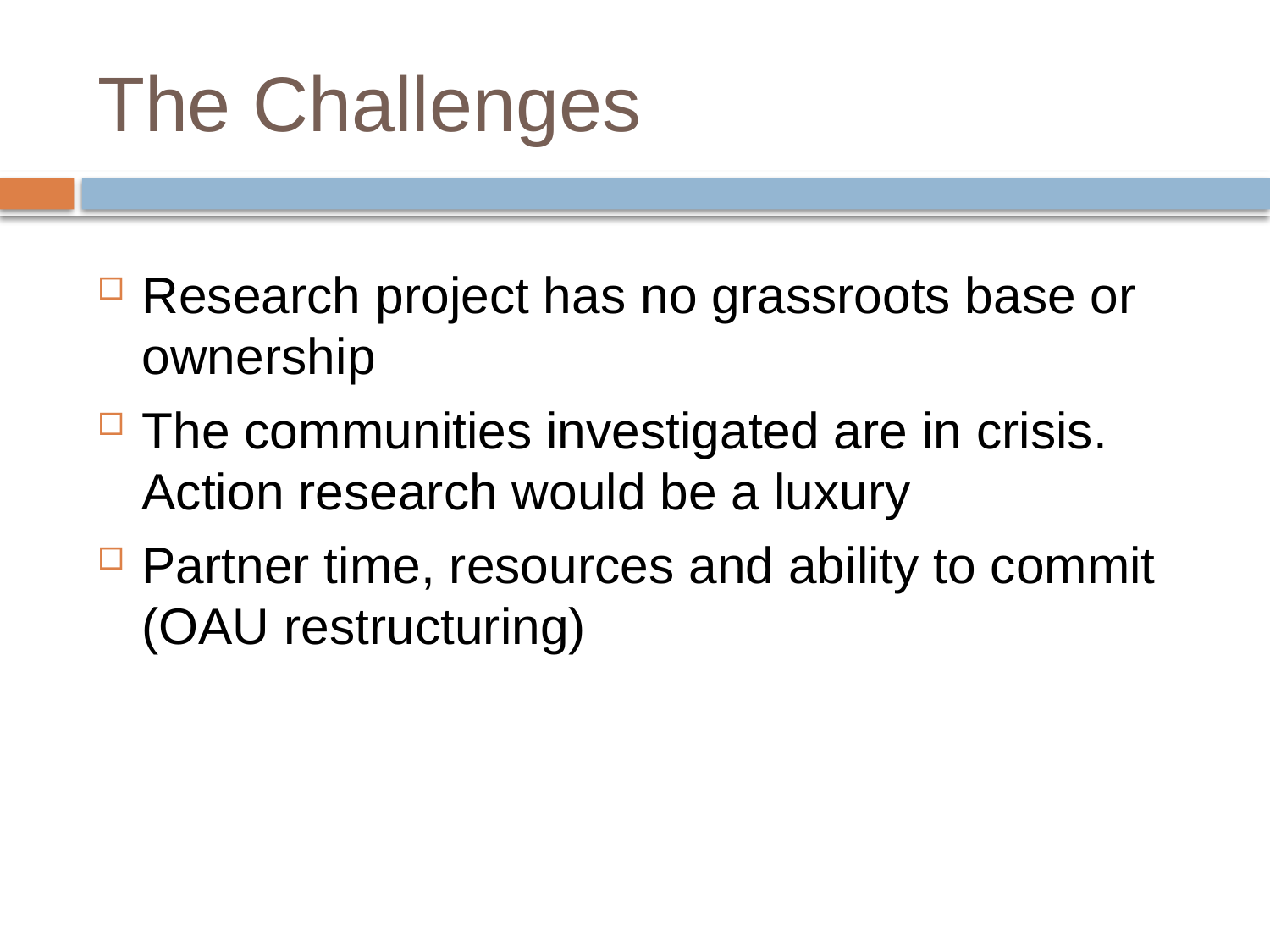

# The Challenges
Research project has no grassroots base or ownership
The communities investigated are in crisis.  Action research would be a luxury
Partner time, resources and ability to commit (OAU restructuring)